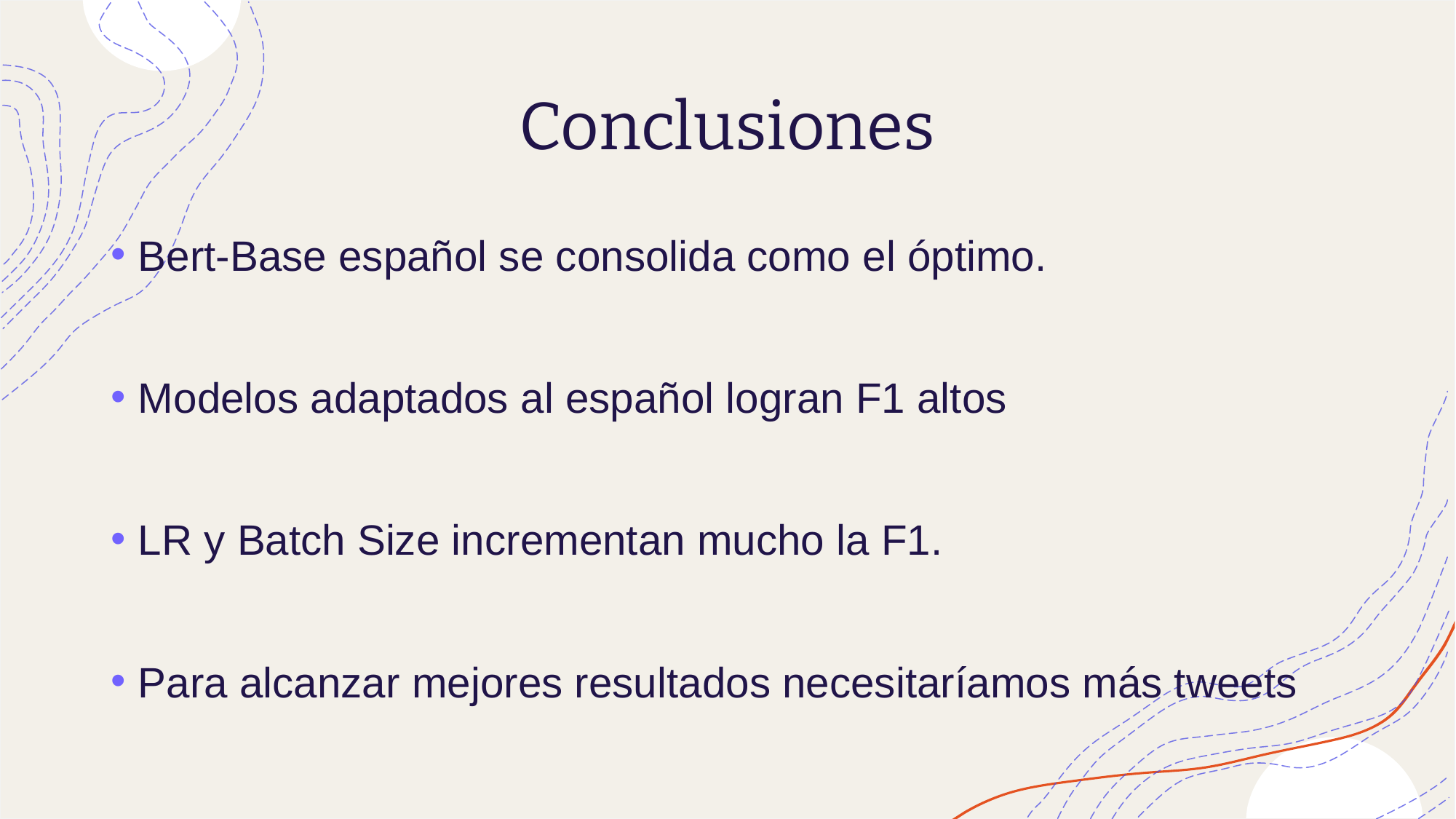

# Conclusiones
Bert-Base español se consolida como el óptimo.

Modelos adaptados al español logran F1 altos

LR y Batch Size incrementan mucho la F1.

Para alcanzar mejores resultados necesitaríamos más tweets